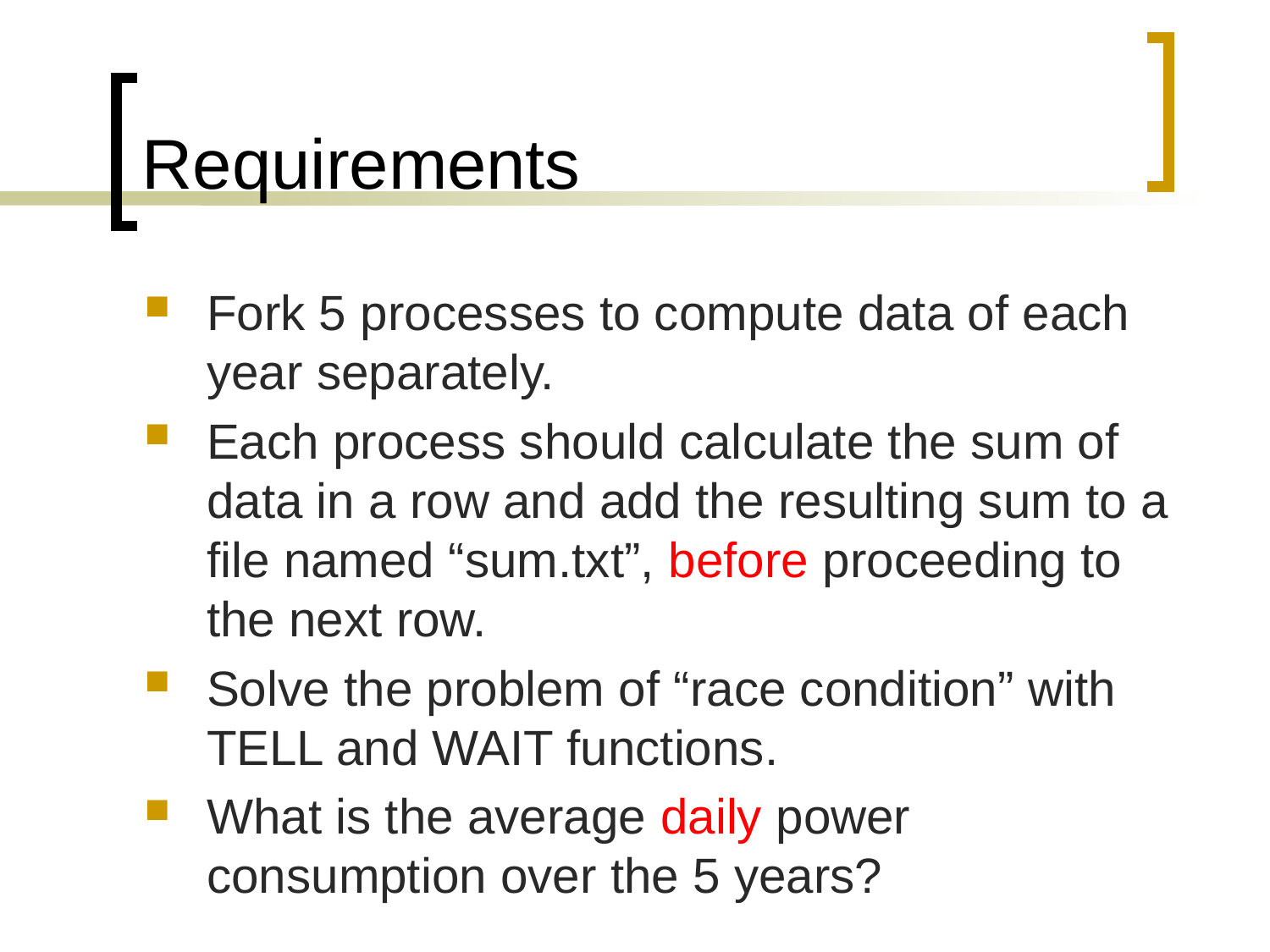

# Requirements
Fork 5 processes to compute data of each year separately.
Each process should calculate the sum of data in a row and add the resulting sum to a file named “sum.txt”, before proceeding to the next row.
Solve the problem of “race condition” with TELL and WAIT functions.
What is the average daily power consumption over the 5 years?